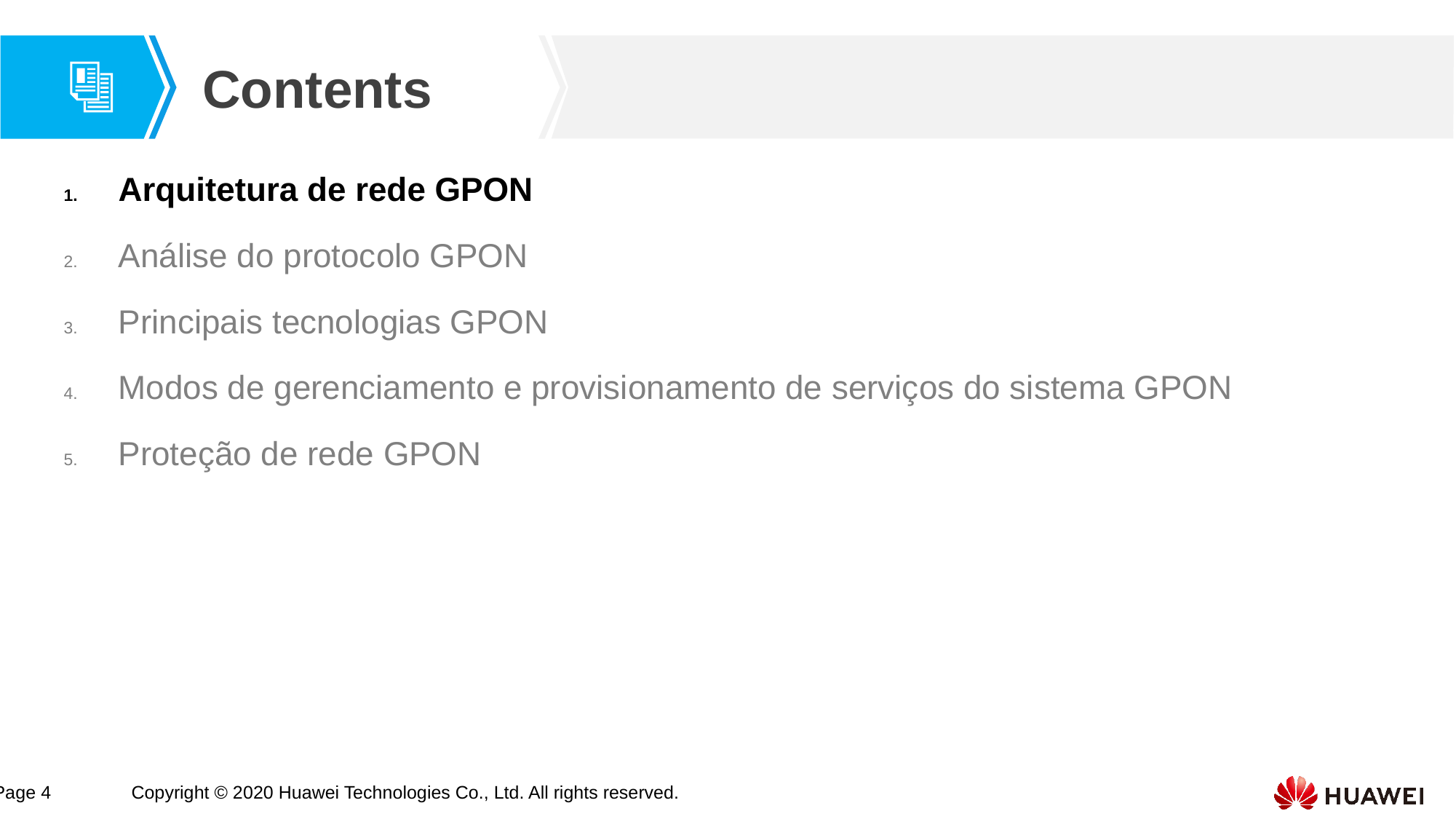

Arquitetura de rede GPON
Análise do protocolo GPON
Principais tecnologias GPON
Modos de gerenciamento e provisionamento de serviços do sistema GPON
Proteção de rede GPON